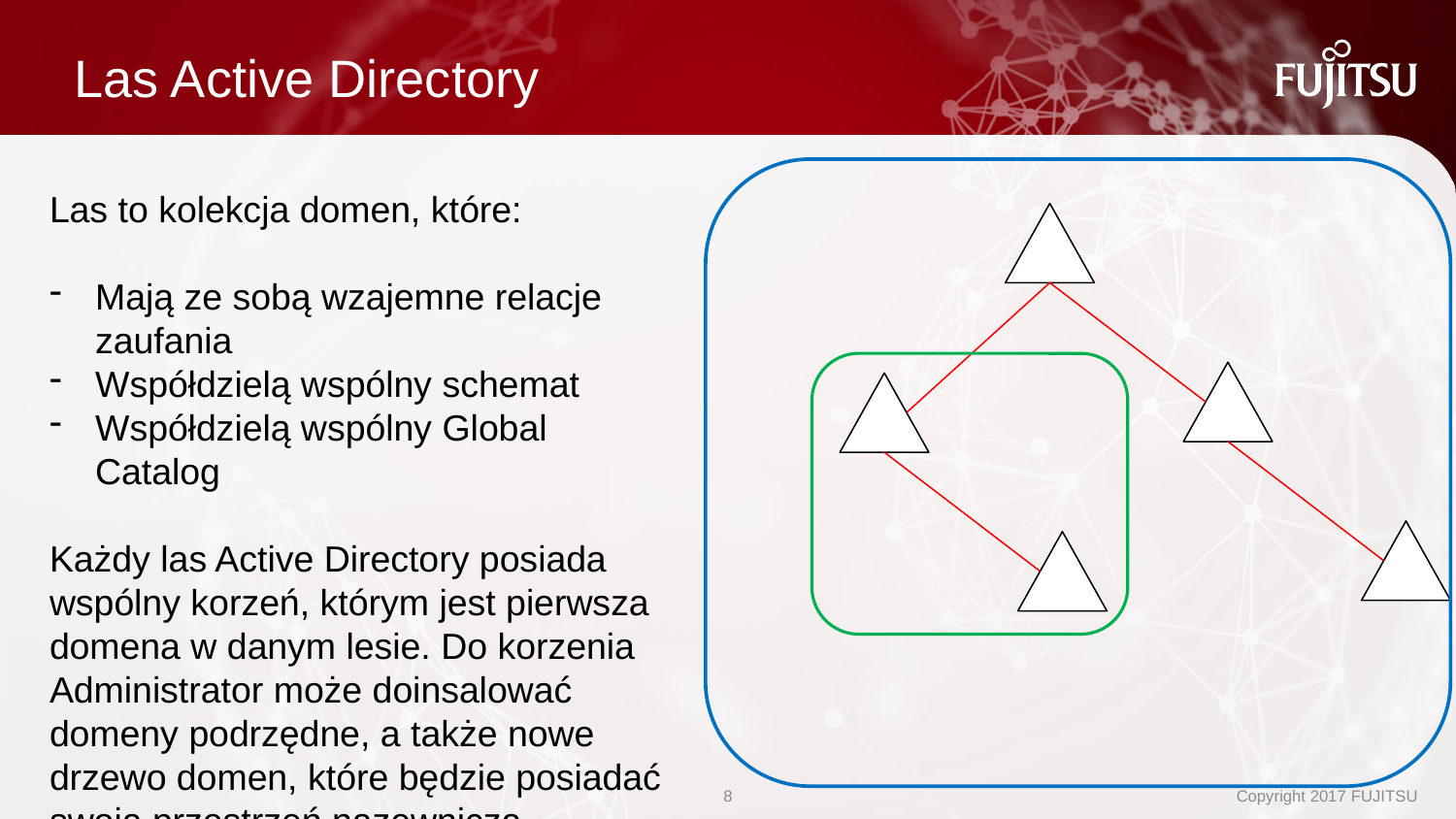

# Las Active Directory

Las to kolekcja domen, które:

Mają ze sobą wzajemne relacje zaufania
Współdzielą wspólny schemat
Współdzielą wspólny Global Catalog

Każdy las Active Directory posiada wspólny korzeń, którym jest pierwsza domena w danym lesie. Do korzenia Administrator może doinsalować domeny podrzędne, a także nowe drzewo domen, które będzie posiadać swoją przestrzeń nazewniczą.

8
Copyright 2017 FUJITSU